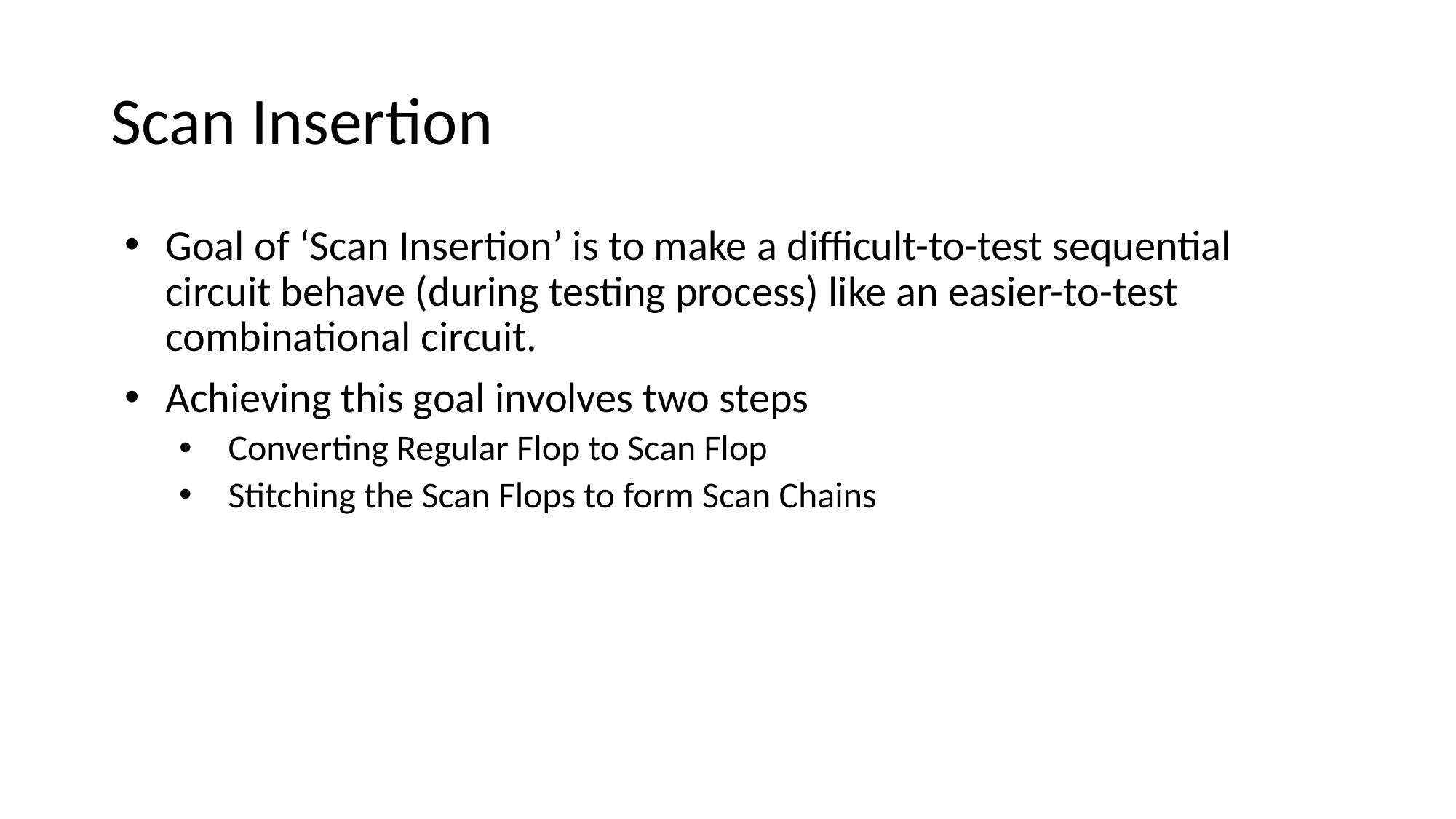

Scan Insertion
Goal of ‘Scan Insertion’ is to make a difficult-to-test sequential circuit behave (during testing process) like an easier-to-test combinational circuit.
Achieving this goal involves two steps
 Converting Regular Flop to Scan Flop
 Stitching the Scan Flops to form Scan Chains